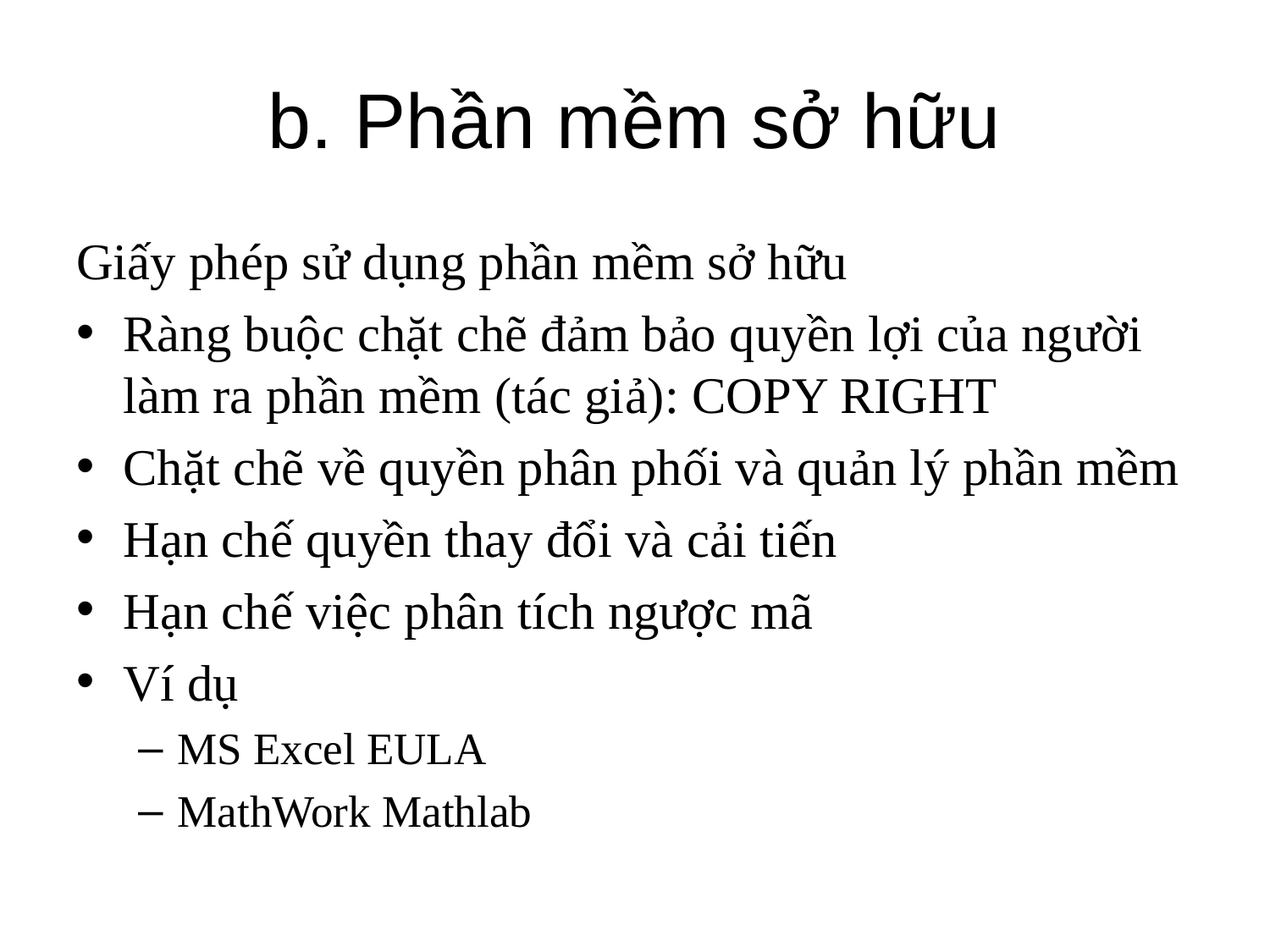

# b. Phần mềm sở hữu
Giấy phép sử dụng phần mềm sở hữu
Ràng buộc chặt chẽ đảm bảo quyền lợi của người làm ra phần mềm (tác giả): COPY RIGHT
Chặt chẽ về quyền phân phối và quản lý phần mềm
Hạn chế quyền thay đổi và cải tiến
Hạn chế việc phân tích ngược mã
Ví dụ
MS Excel EULA
MathWork Mathlab